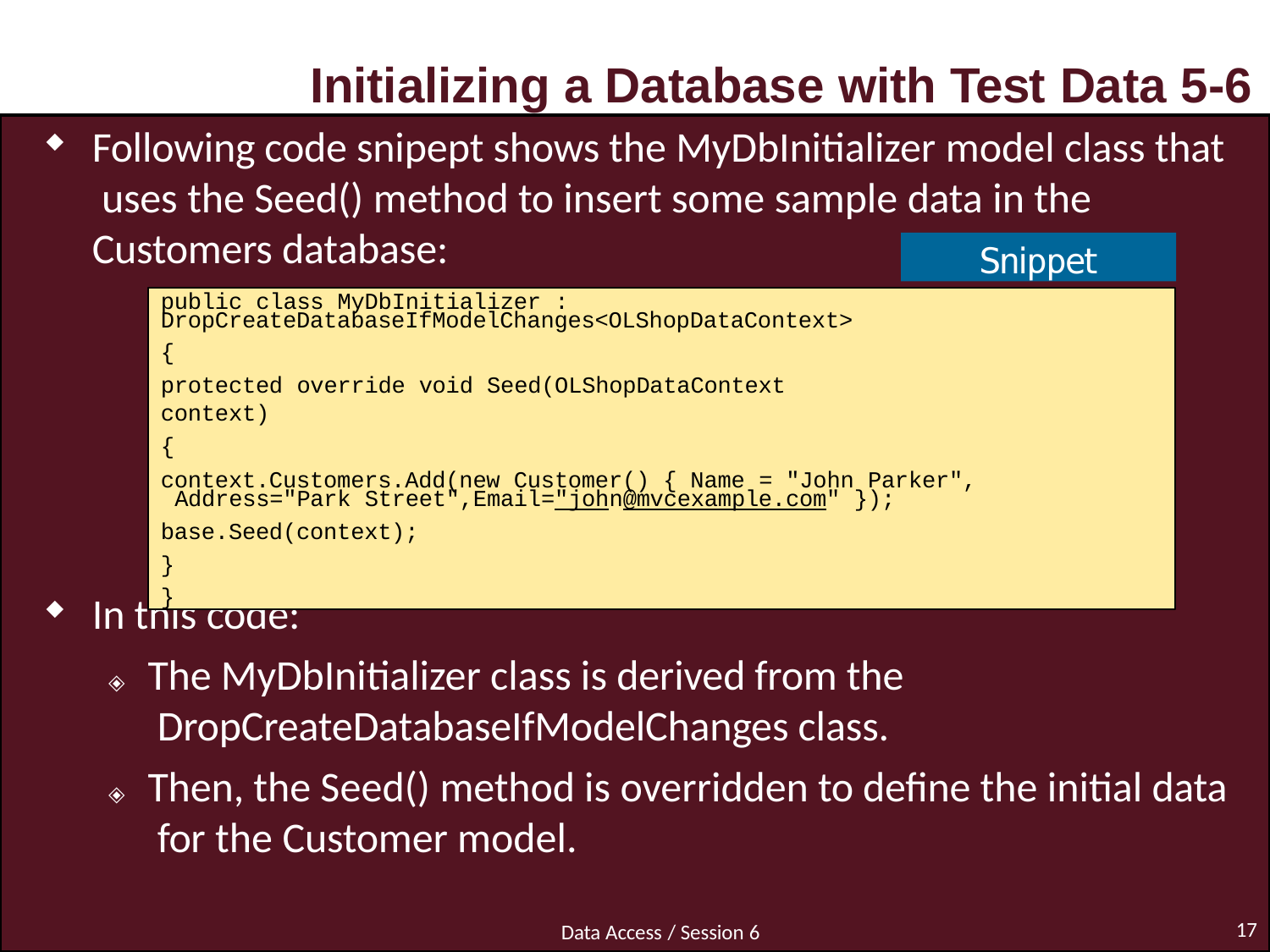

# Initializing a Database with Test Data 5-6
Following code snipept shows the MyDbInitializer model class that  uses the Seed() method to insert some sample data in the
Customers database:
Snippet
public class MyDbInitializer :  DropCreateDatabaseIfModelChanges<OLShopDataContext>
{
protected override void Seed(OLShopDataContext context)
{
context.Customers.Add(new Customer() { Name = "John Parker",  Address="Park Street",Email="john@mvcexample.com" });
base.Seed(context);
}
}
In this code:
🞛	The MyDbInitializer class is derived from the  DropCreateDatabaseIfModelChanges class.
🞛	Then, the Seed() method is overridden to define the initial data  for the Customer model.
17
Data Access / Session 6